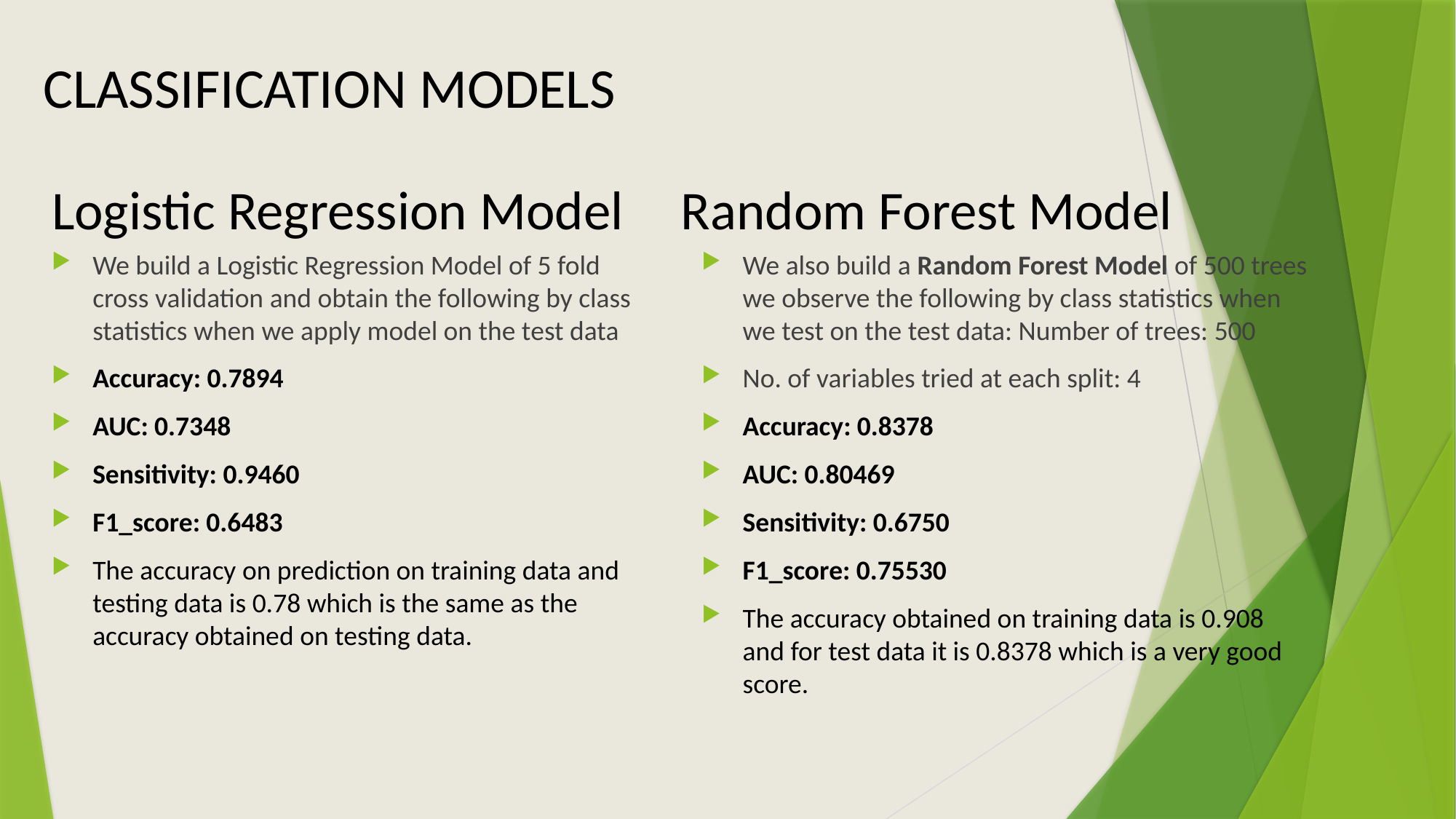

CLASSIFICATION MODELS
# Logistic Regression Model
Random Forest Model
We also build a Random Forest Model of 500 trees we observe the following by class statistics when we test on the test data: Number of trees: 500
No. of variables tried at each split: 4
Accuracy: 0.8378
AUC: 0.80469
Sensitivity: 0.6750
F1_score: 0.75530
The accuracy obtained on training data is 0.908 and for test data it is 0.8378 which is a very good score.
We build a Logistic Regression Model of 5 fold cross validation and obtain the following by class statistics when we apply model on the test data
Accuracy: 0.7894
AUC: 0.7348
Sensitivity: 0.9460
F1_score: 0.6483
The accuracy on prediction on training data and testing data is 0.78 which is the same as the accuracy obtained on testing data.